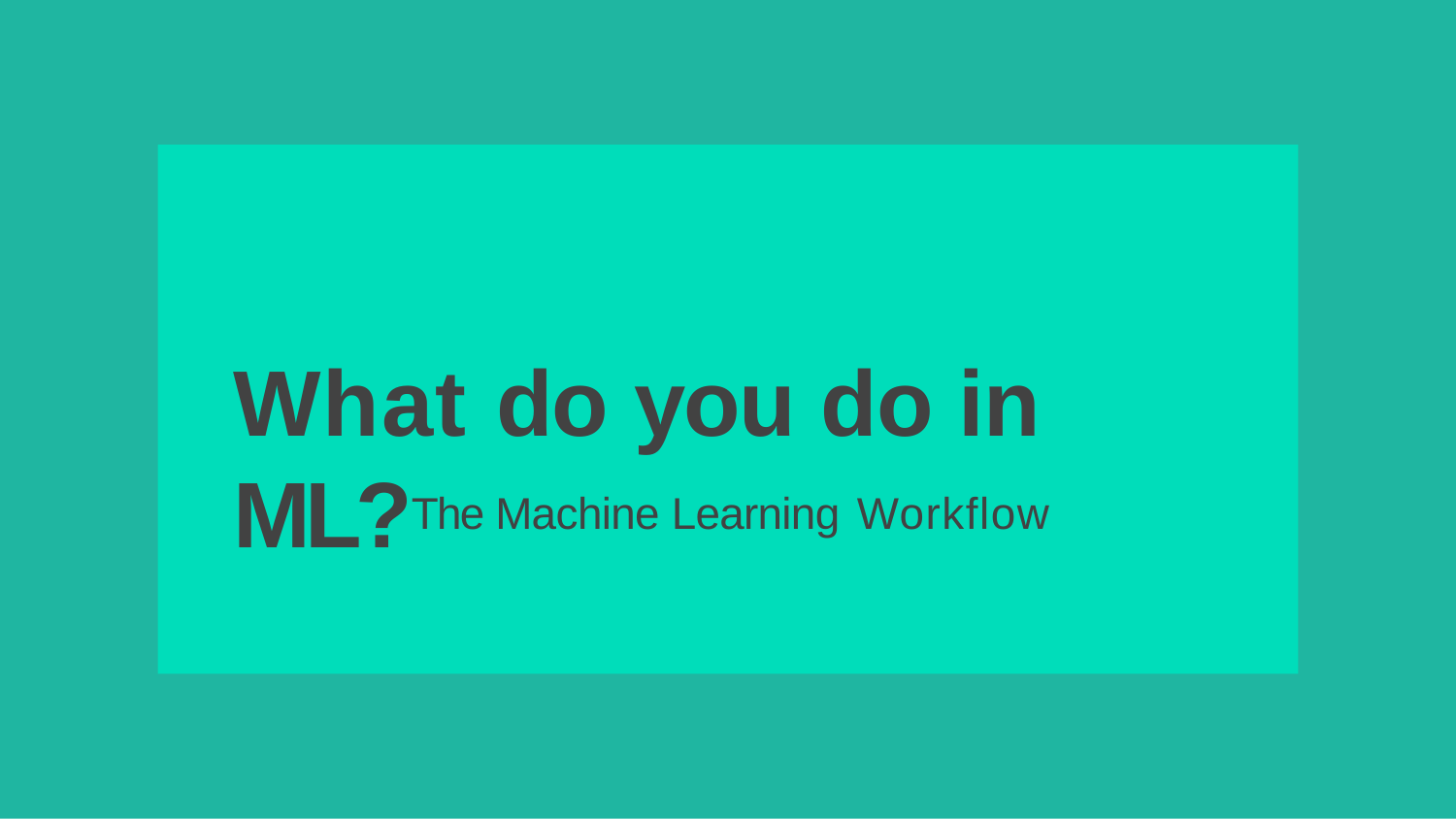

What do you do in ML?
The Machine Learning Workflow